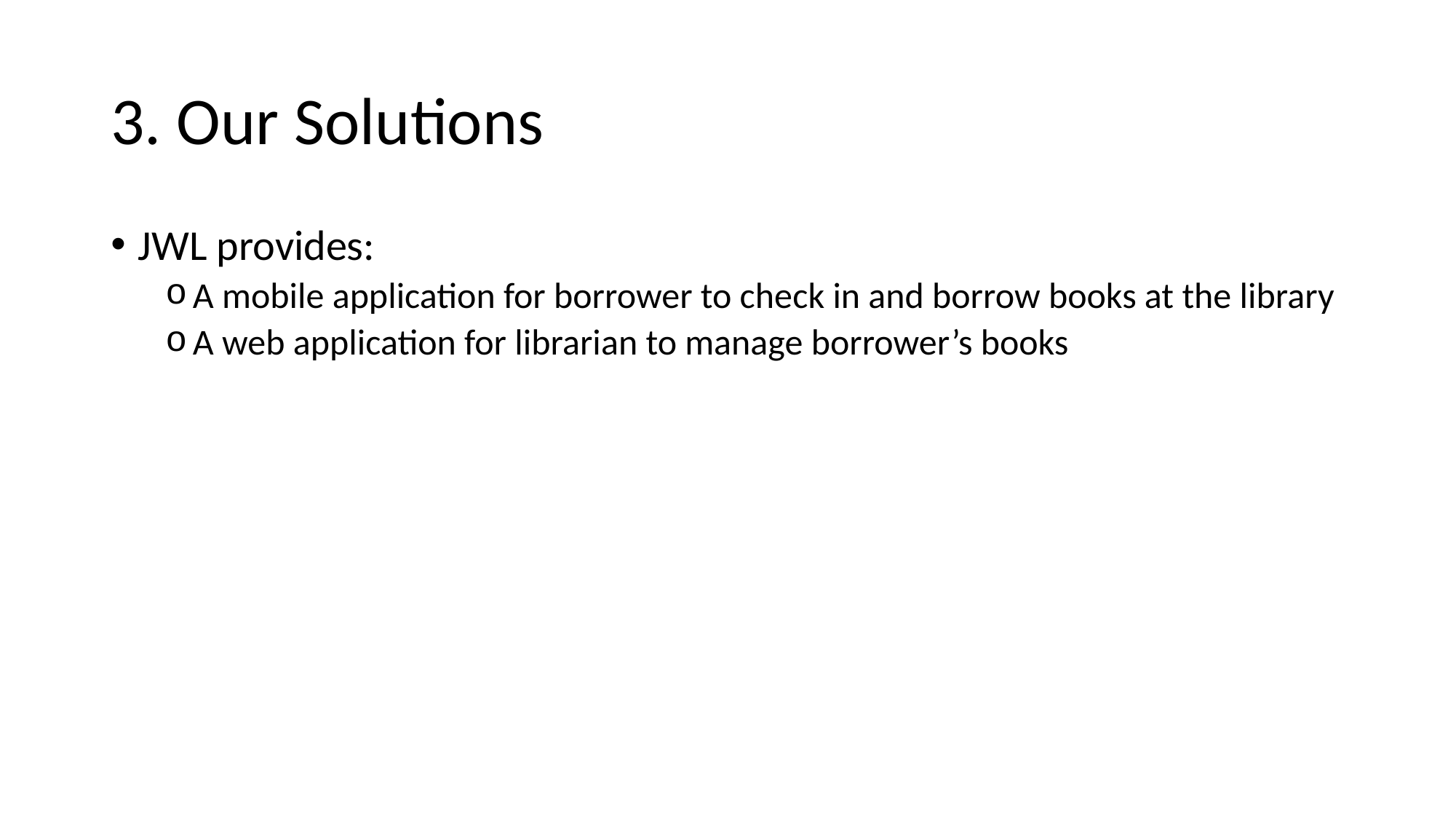

# 3. Our Solutions
JWL provides:
A mobile application for borrower to check in and borrow books at the library
A web application for librarian to manage borrower’s books